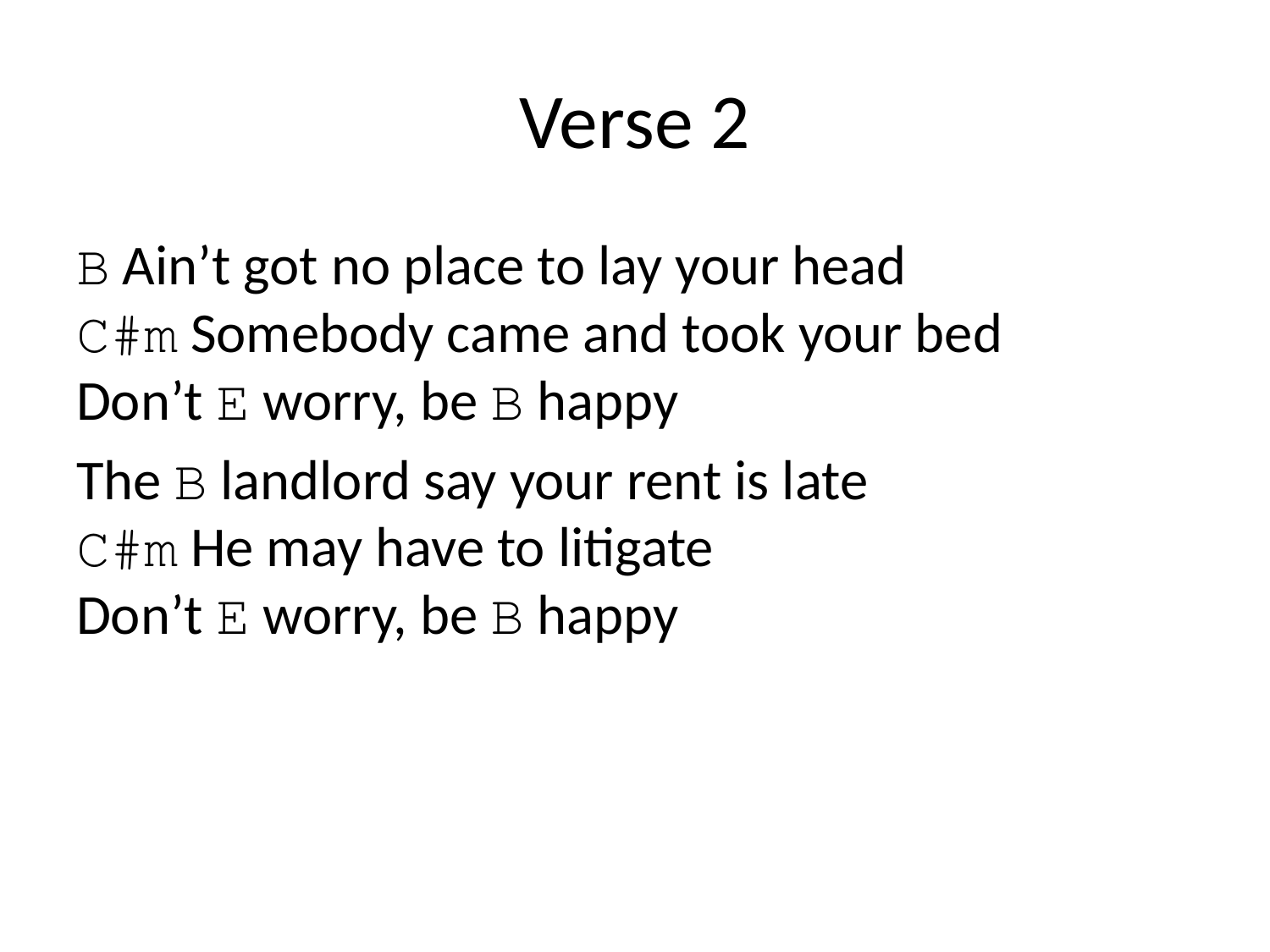

# Verse 2
B Ain’t got no place to lay your head
C#m Somebody came and took your bed
Don’t E worry, be B happy
The B landlord say your rent is late
C#m He may have to litigate
Don’t E worry, be B happy